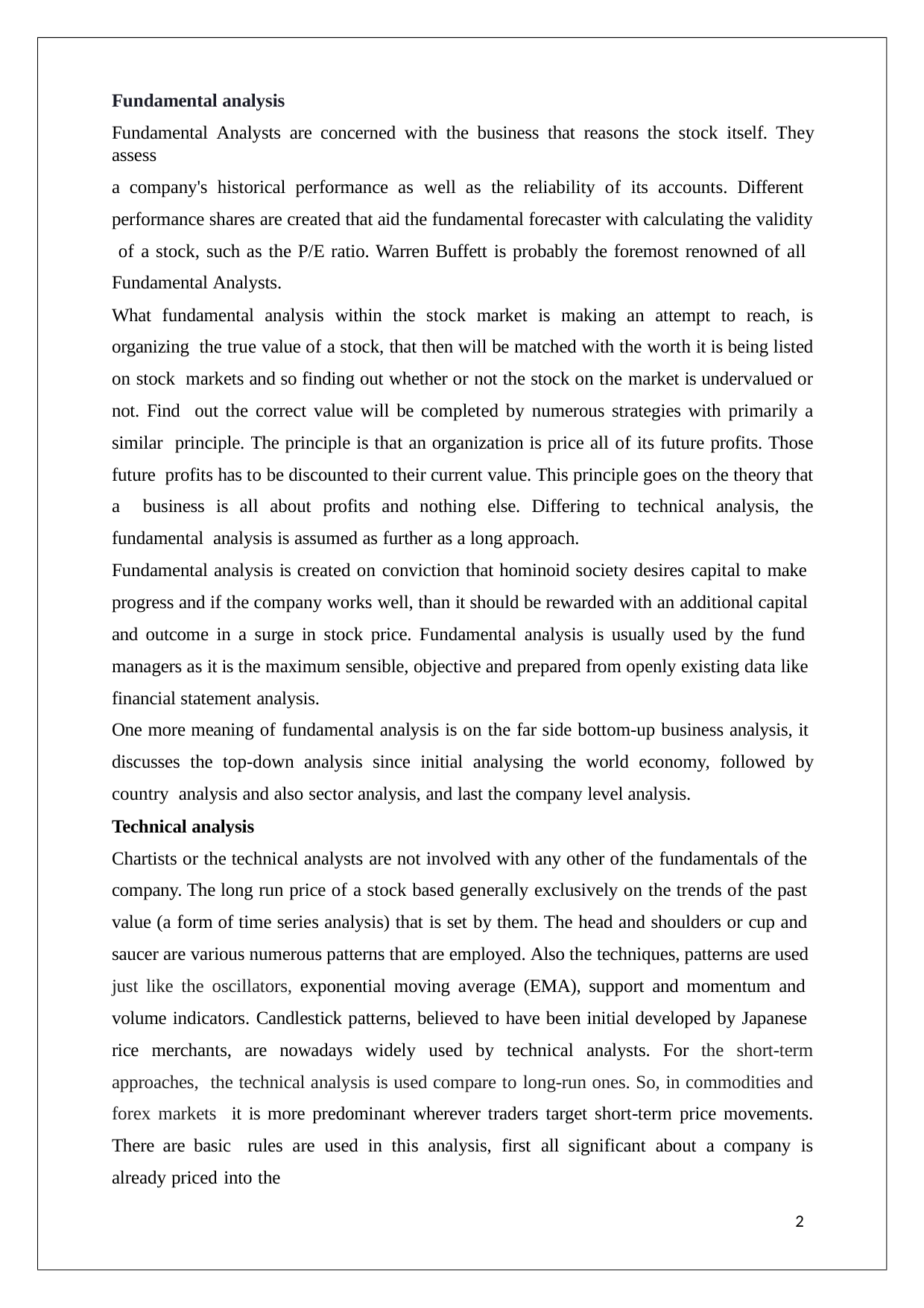

Fundamental analysis
Fundamental Analysts are concerned with the business that reasons the stock itself. They assess
a company's historical performance as well as the reliability of its accounts. Different  performance shares are created that aid the fundamental forecaster with calculating the validity  of a stock, such as the P/E ratio. Warren Buffett is probably the foremost renowned of all  Fundamental Analysts.
What fundamental analysis within the stock market is making an attempt to reach, is organizing  the true value of a stock, that then will be matched with the worth it is being listed on stock  markets and so finding out whether or not the stock on the market is undervalued or not. Find  out the correct value will be completed by numerous strategies with primarily a similar  principle. The principle is that an organization is price all of its future profits. Those future  profits has to be discounted to their current value. This principle goes on the theory that a  business is all about profits and nothing else. Differing to technical analysis, the fundamental  analysis is assumed as further as a long approach.
Fundamental analysis is created on conviction that hominoid society desires capital to make  progress and if the company works well, than it should be rewarded with an additional capital  and outcome in a surge in stock price. Fundamental analysis is usually used by the fund  managers as it is the maximum sensible, objective and prepared from openly existing data like  financial statement analysis.
One more meaning of fundamental analysis is on the far side bottom-up business analysis, it  discusses the top-down analysis since initial analysing the world economy, followed by country  analysis and also sector analysis, and last the company level analysis.
Technical analysis
Chartists or the technical analysts are not involved with any other of the fundamentals of the
company. The long run price of a stock based generally exclusively on the trends of the past  value (a form of time series analysis) that is set by them. The head and shoulders or cup and
saucer are various numerous patterns that are employed. Also the techniques, patterns are used  just like the oscillators, exponential moving average (EMA), support and momentum and  volume indicators. Candlestick patterns, believed to have been initial developed by Japanese  rice merchants, are nowadays widely used by technical analysts. For the short-term approaches,  the technical analysis is used compare to long-run ones. So, in commodities and forex markets  it is more predominant wherever traders target short-term price movements. There are basic  rules are used in this analysis, first all significant about a company is already priced into the
2